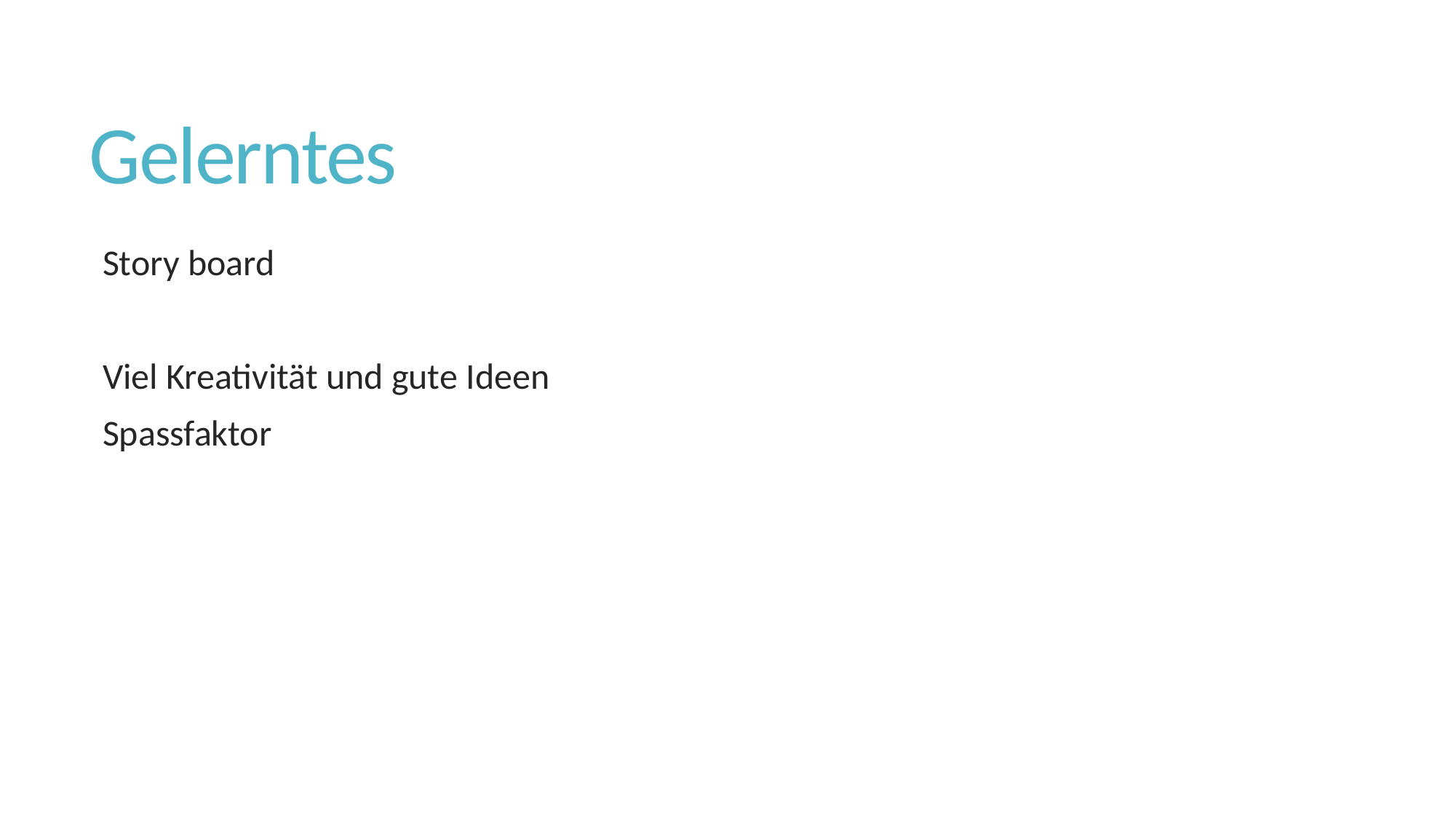

# Gelerntes
Story board

Viel Kreativität und gute Ideen
Spassfaktor